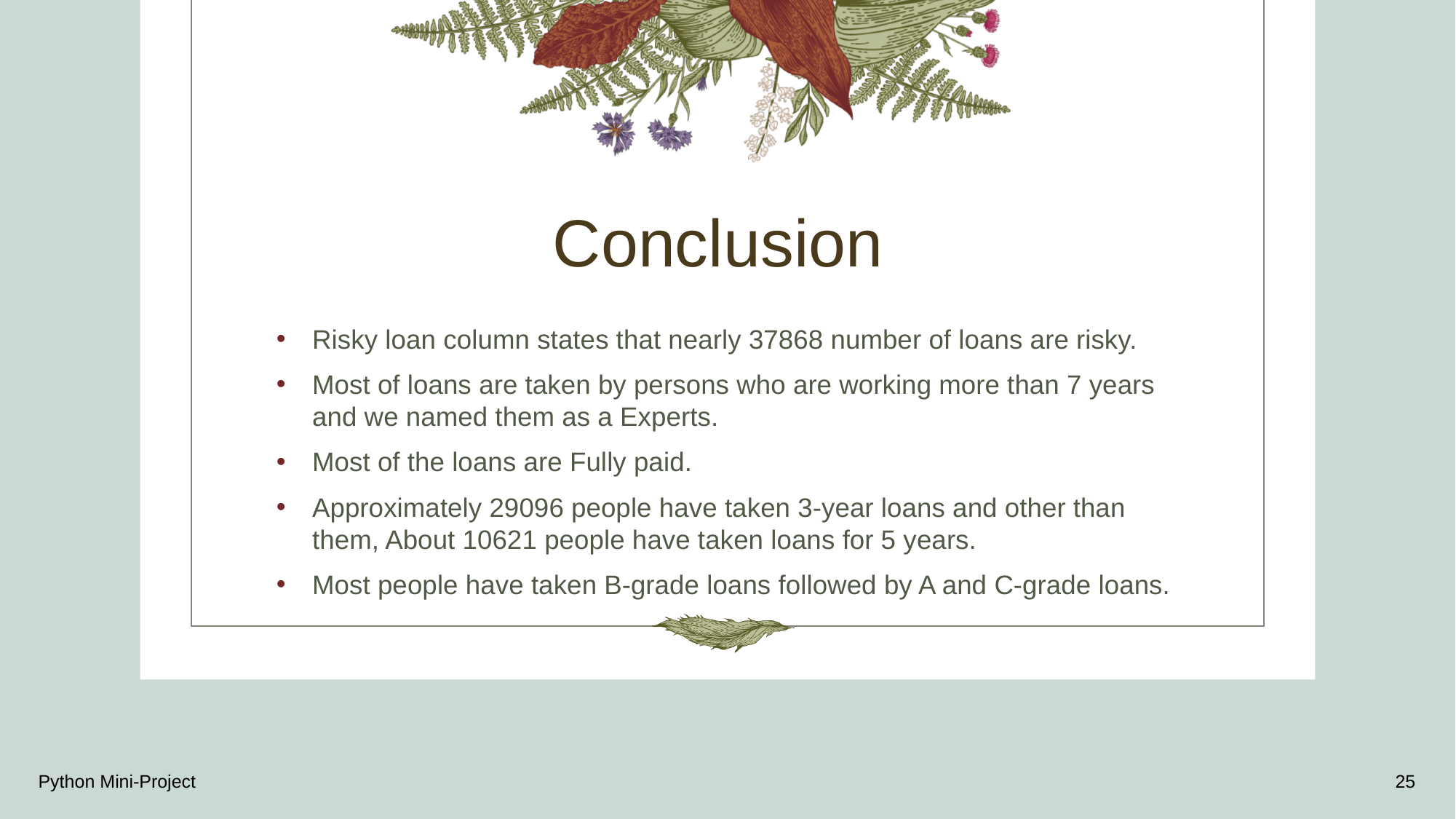

# Conclusion
Risky loan column states that nearly 37868 number of loans are risky.
Most of loans are taken by persons who are working more than 7 years and we named them as a Experts.
Most of the loans are Fully paid.
Approximately 29096 people have taken 3-year loans and other than them, About 10621 people have taken loans for 5 years.
Most people have taken B-grade loans followed by A and C-grade loans.

Python Mini-Project
25